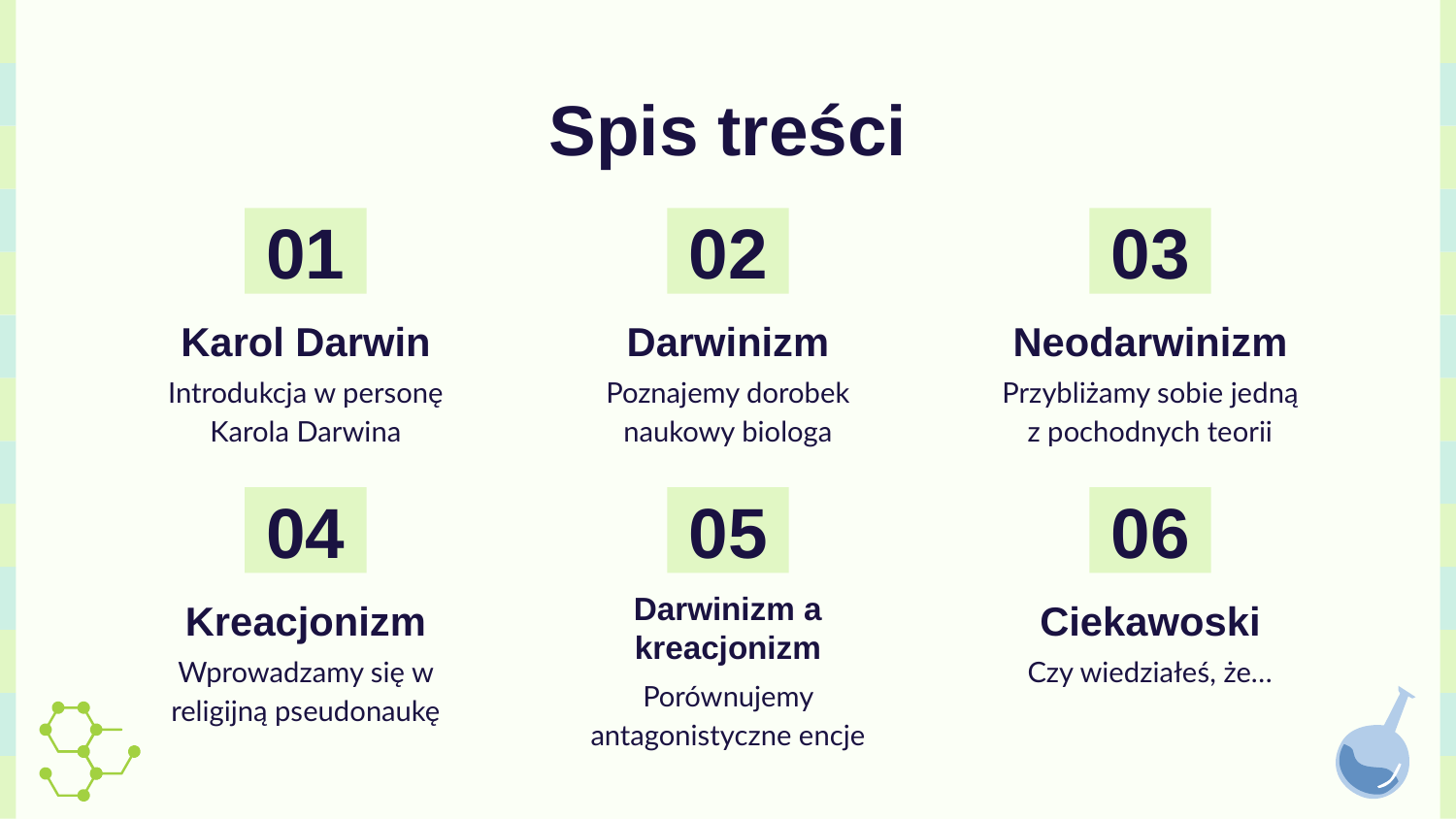

# Spis treści
01
02
03
Karol Darwin
Darwinizm
Neodarwinizm
Introdukcja w personę Karola Darwina
Poznajemy dorobek naukowy biologa
Przybliżamy sobie jedną
z pochodnych teorii
04
05
06
Kreacjonizm
Ciekawoski
Darwinizm a kreacjonizm
Wprowadzamy się w religijną pseudonaukę
Czy wiedziałeś, że…
Porównujemy antagonistyczne encje